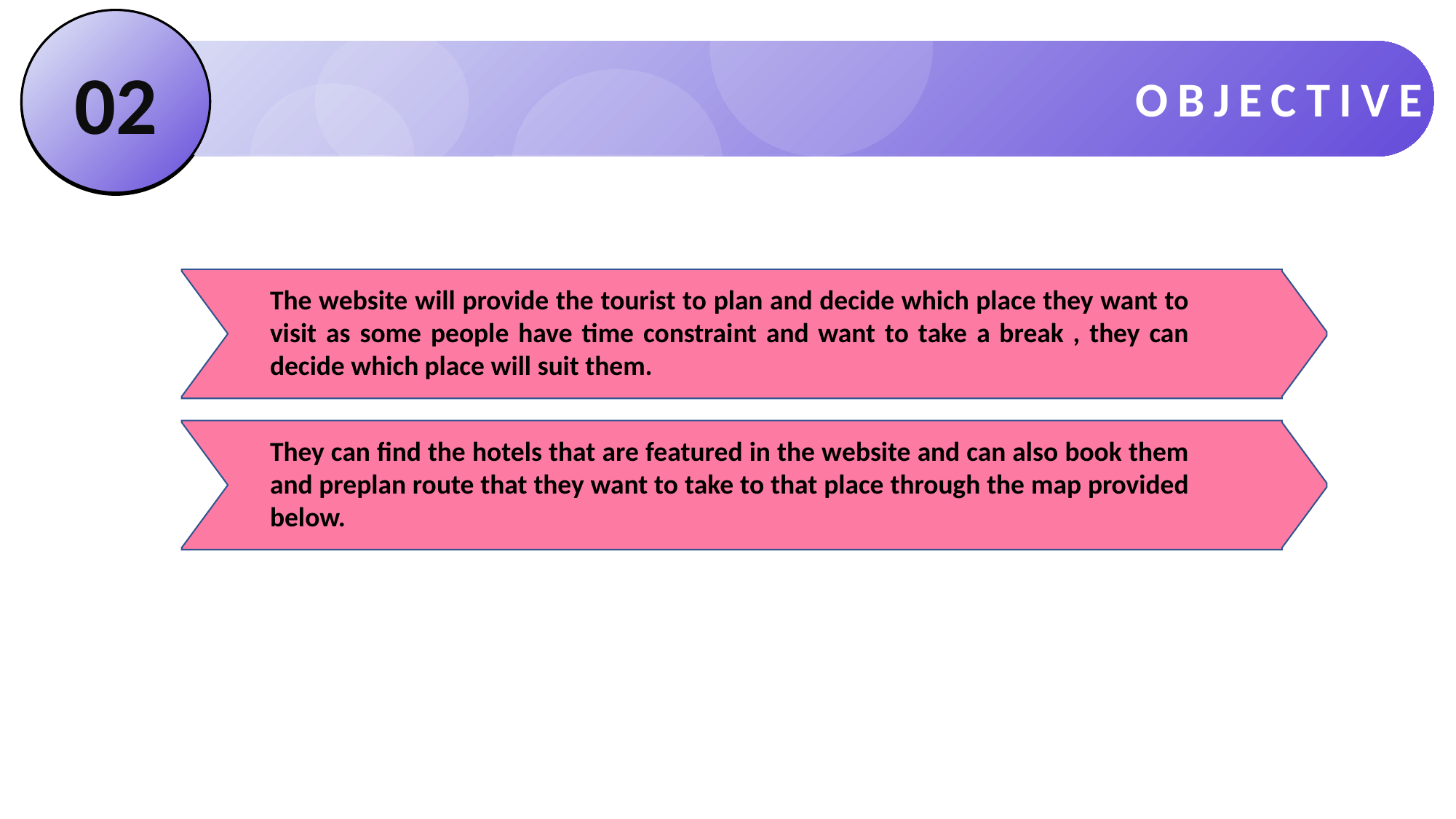

02
OBJECTIVE

01

The website will provide the tourist to plan and decide which place they want to visit as some people have time constraint and want to take a break , they can decide which place will suit them.

They can find the hotels that are featured in the website and can also book them and preplan route that they want to take to that place through the map provided below.